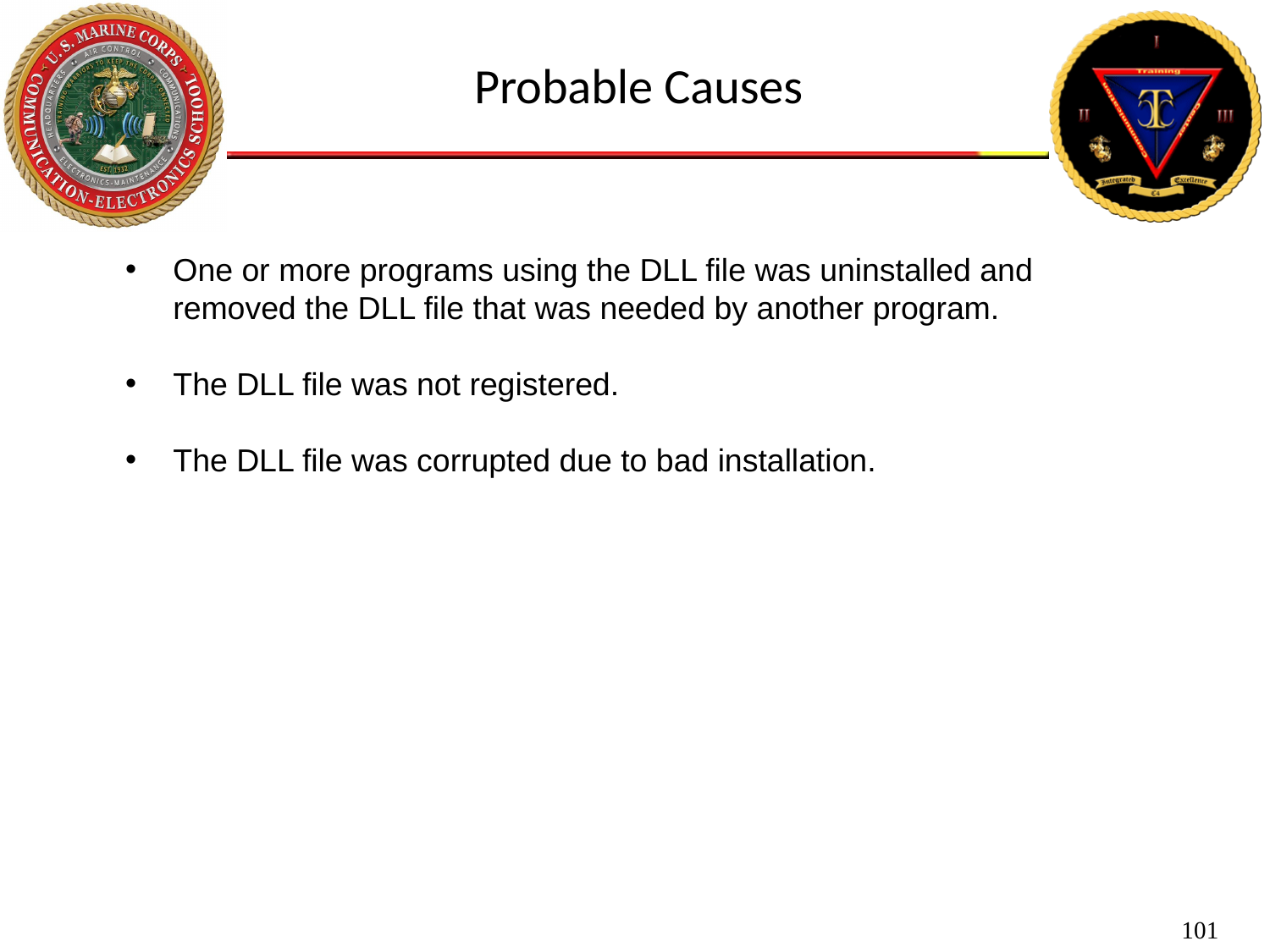

Probable Causes
One or more programs using the DLL file was uninstalled and removed the DLL file that was needed by another program.

The DLL file was not registered.

The DLL file was corrupted due to bad installation.